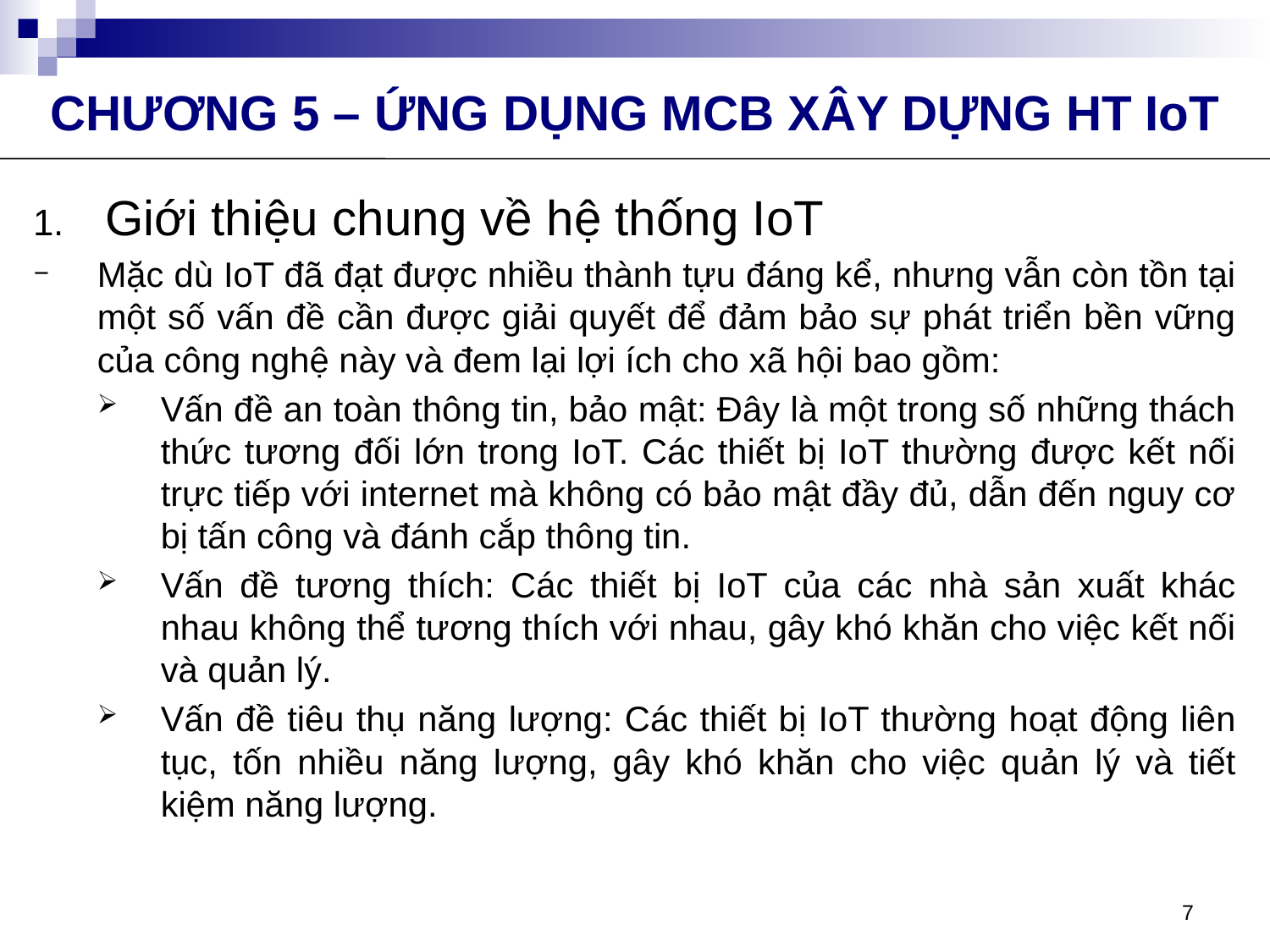

CHƯƠNG 5 – ỨNG DỤNG MCB XÂY DỰNG HT IoT

Giới thiệu chung về hệ thống IoT
Mặc dù IoT đã đạt được nhiều thành tựu đáng kể, nhưng vẫn còn tồn tại một số vấn đề cần được giải quyết để đảm bảo sự phát triển bền vững của công nghệ này và đem lại lợi ích cho xã hội bao gồm:
Vấn đề an toàn thông tin, bảo mật: Đây là một trong số những thách thức tương đối lớn trong IoT. Các thiết bị IoT thường được kết nối trực tiếp với internet mà không có bảo mật đầy đủ, dẫn đến nguy cơ bị tấn công và đánh cắp thông tin.
Vấn đề tương thích: Các thiết bị IoT của các nhà sản xuất khác nhau không thể tương thích với nhau, gây khó khăn cho việc kết nối và quản lý.
Vấn đề tiêu thụ năng lượng: Các thiết bị IoT thường hoạt động liên tục, tốn nhiều năng lượng, gây khó khăn cho việc quản lý và tiết kiệm năng lượng.
7